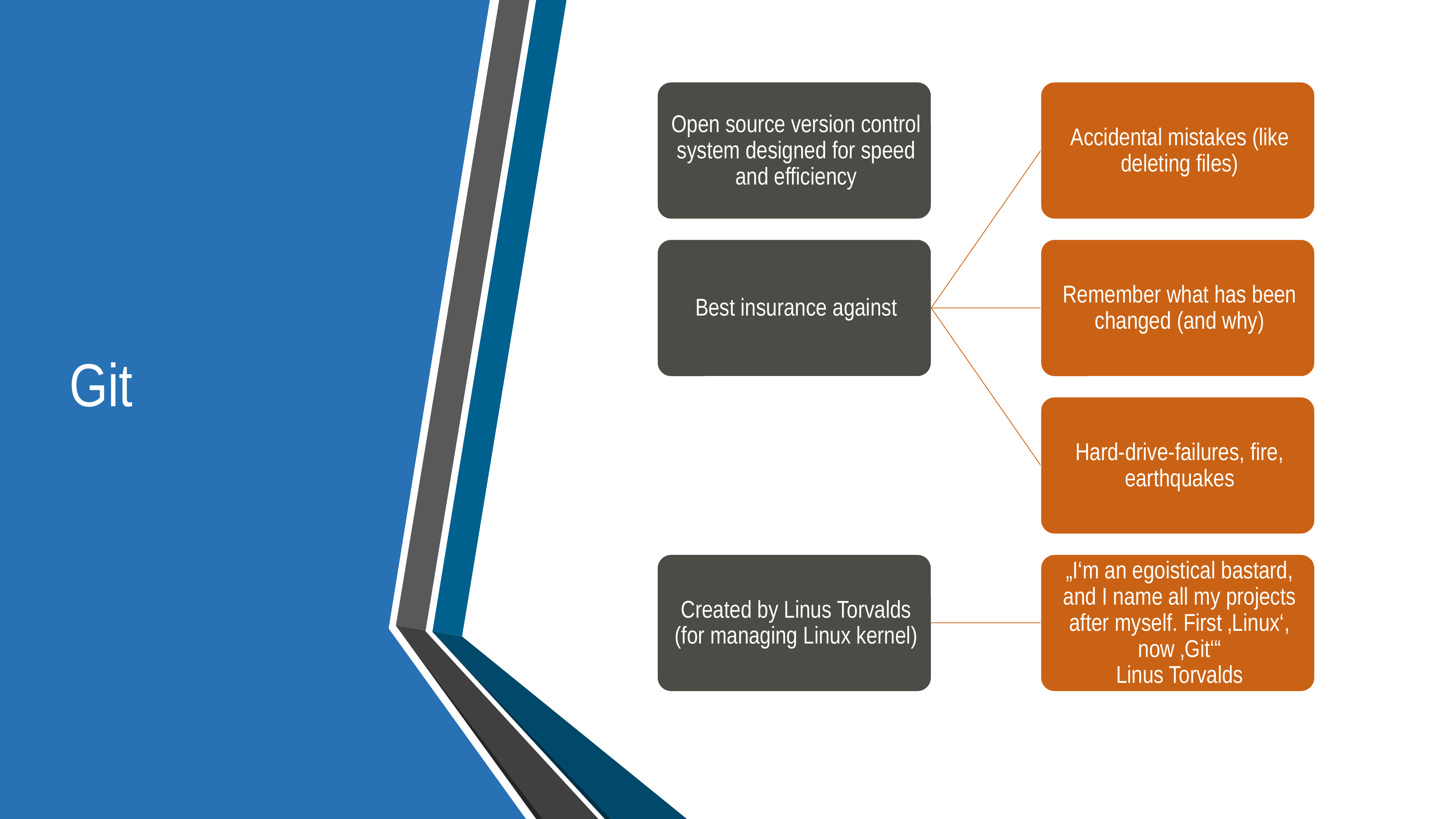

# Git
Open source version control system designed for speed and efficiency
Best insurance against

Accidental mistakes (like deleting files)

Remember what has been changed (and why)

Hard-drive-failures, fire, earthquakes
Created by Linus Torvalds (for managing Linux kernel)

„I‘m an egoistical bastard, and I name all my projects after myself. First ‚Linux‘, now ‚Git‘“
Linus Torvalds